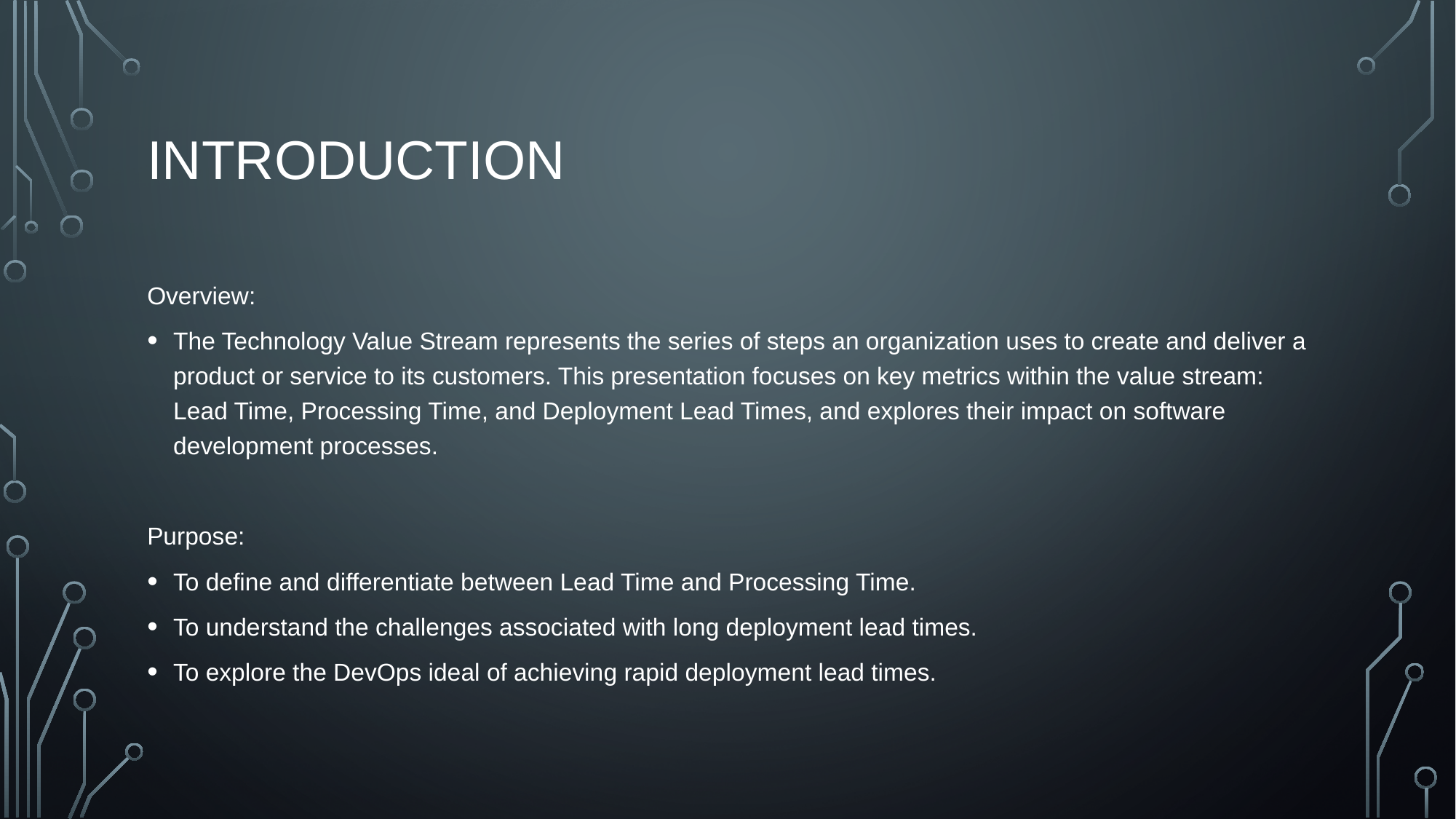

# Introduction
Overview:
The Technology Value Stream represents the series of steps an organization uses to create and deliver a product or service to its customers. This presentation focuses on key metrics within the value stream: Lead Time, Processing Time, and Deployment Lead Times, and explores their impact on software development processes.

Purpose:
To define and differentiate between Lead Time and Processing Time.
To understand the challenges associated with long deployment lead times.
To explore the DevOps ideal of achieving rapid deployment lead times.